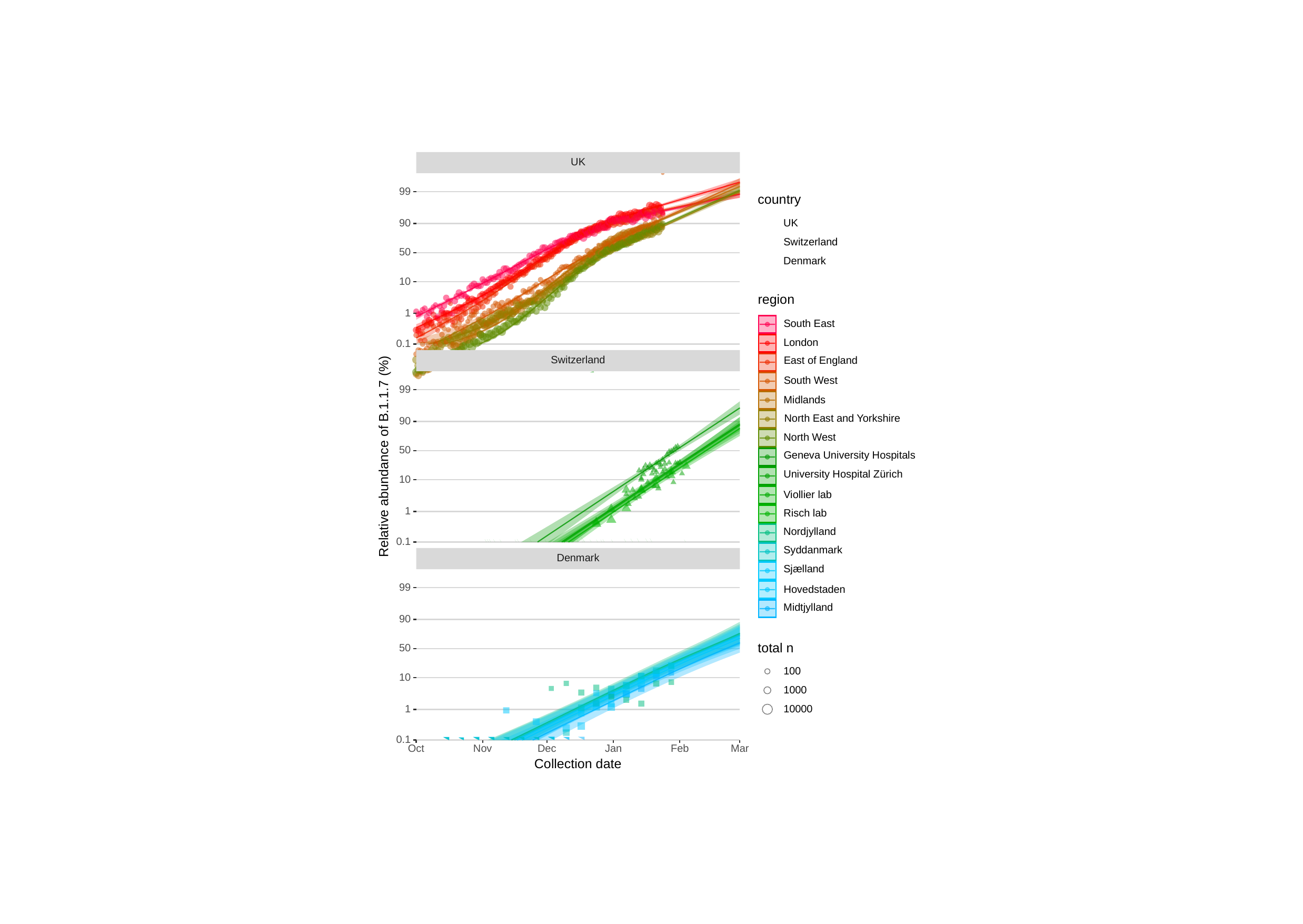

UK

99

country

90

UK

Switzerland

50

Denmark

10

region

1

South East

London

0.1

East of England
Switzerland

South West

99

Midlands

North East and Yorkshire

90

North West

50

Relative abundance of B.1.1.7 (%)

Geneva University Hospitals

University Hospital Zürich

10

Viollier lab

1
Risch lab

Nordjylland

0.1

Syddanmark

Denmark

Sjælland

99
Hovedstaden

Midtjylland

90

total n

50

100

10

1000

10000
1

0.1

Oct
Jan
Nov
Dec
Feb
Mar
Collection date